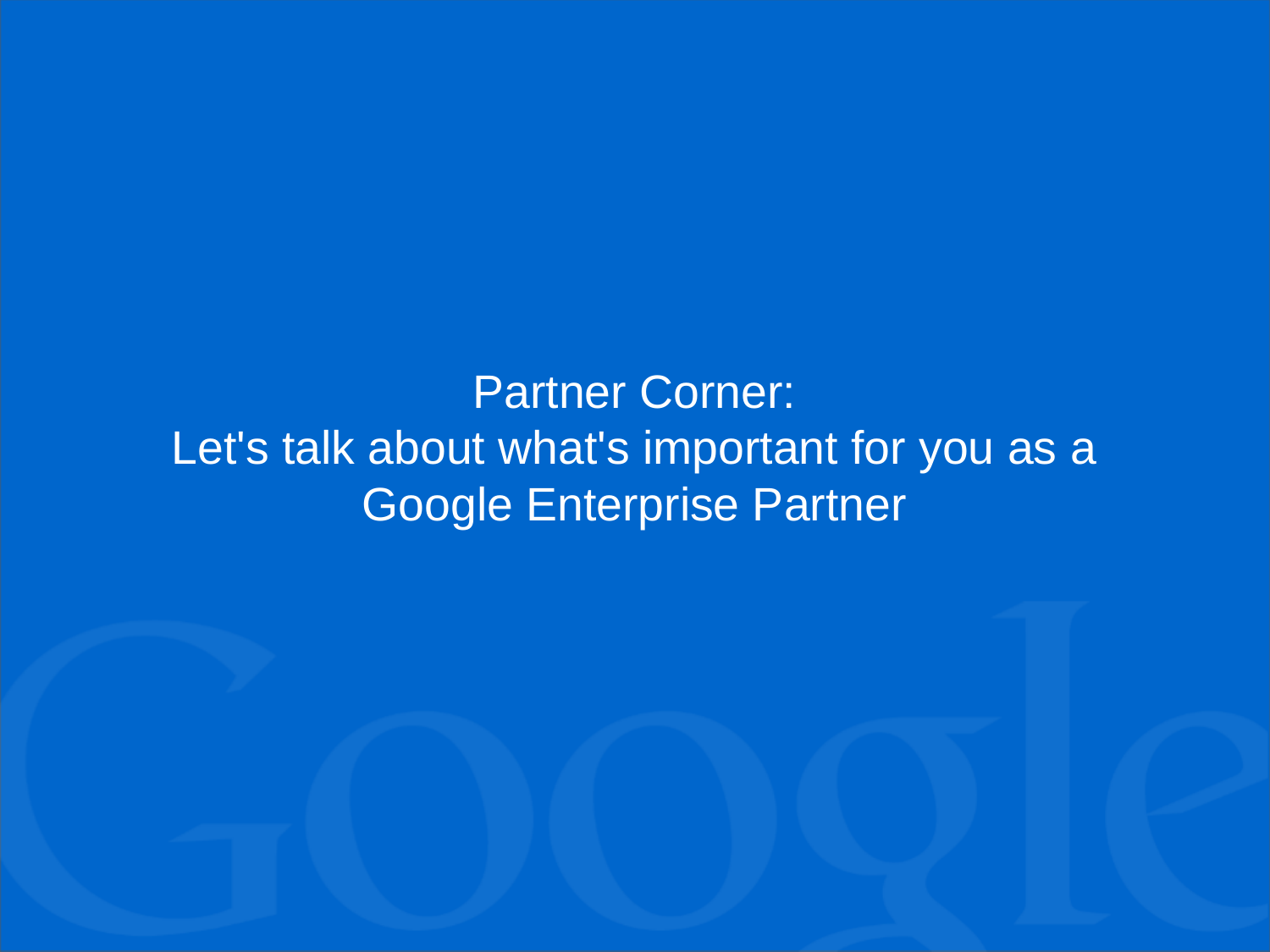

# Partner Corner: Let's talk about what's important for you as a Google Enterprise Partner